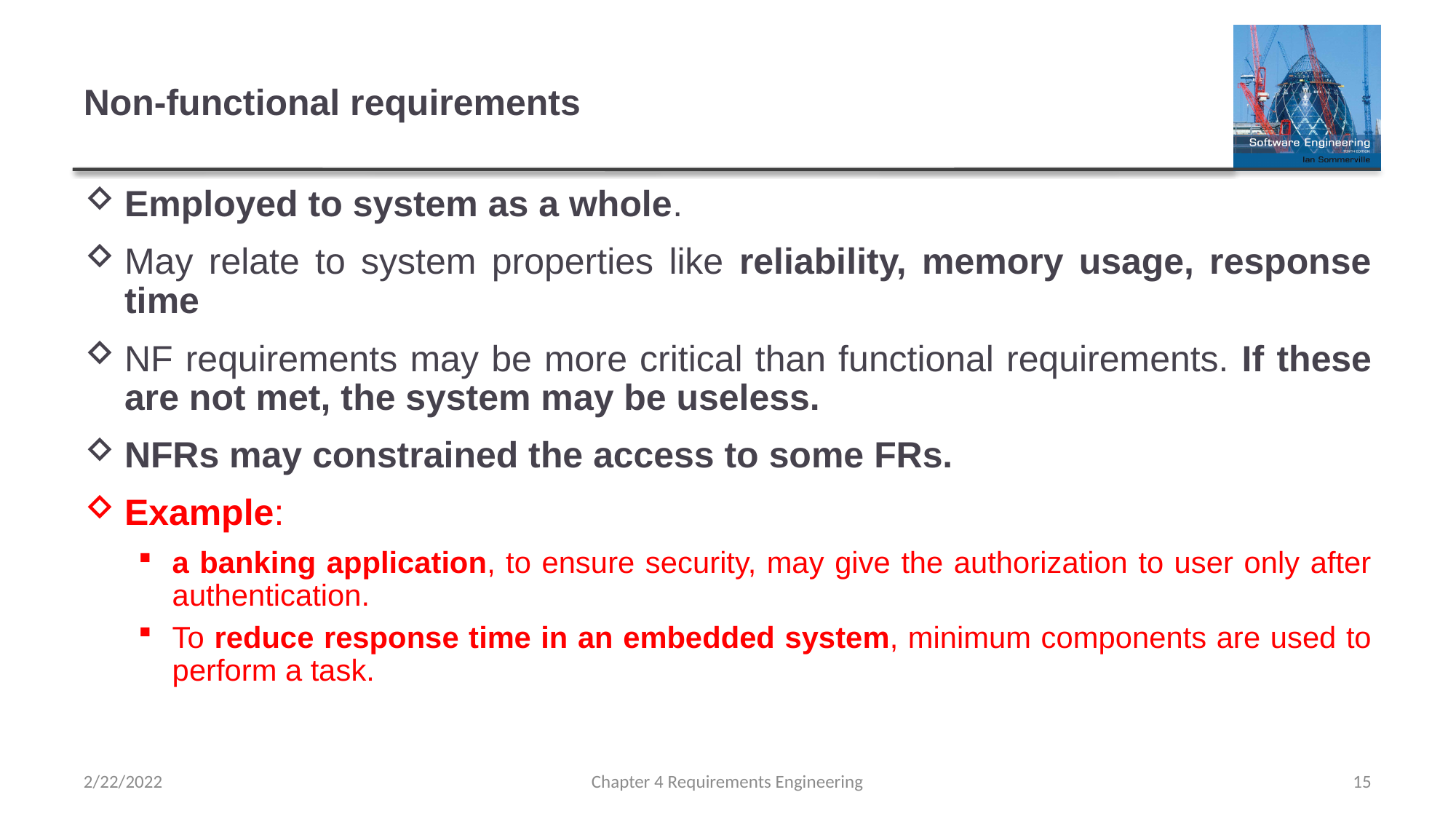

# Non-functional requirements
Employed to system as a whole.
May relate to system properties like reliability, memory usage, response time
NF requirements may be more critical than functional requirements. If these are not met, the system may be useless.
NFRs may constrained the access to some FRs.
Example:
a banking application, to ensure security, may give the authorization to user only after authentication.
To reduce response time in an embedded system, minimum components are used to perform a task.
2/22/2022
Chapter 4 Requirements Engineering
15